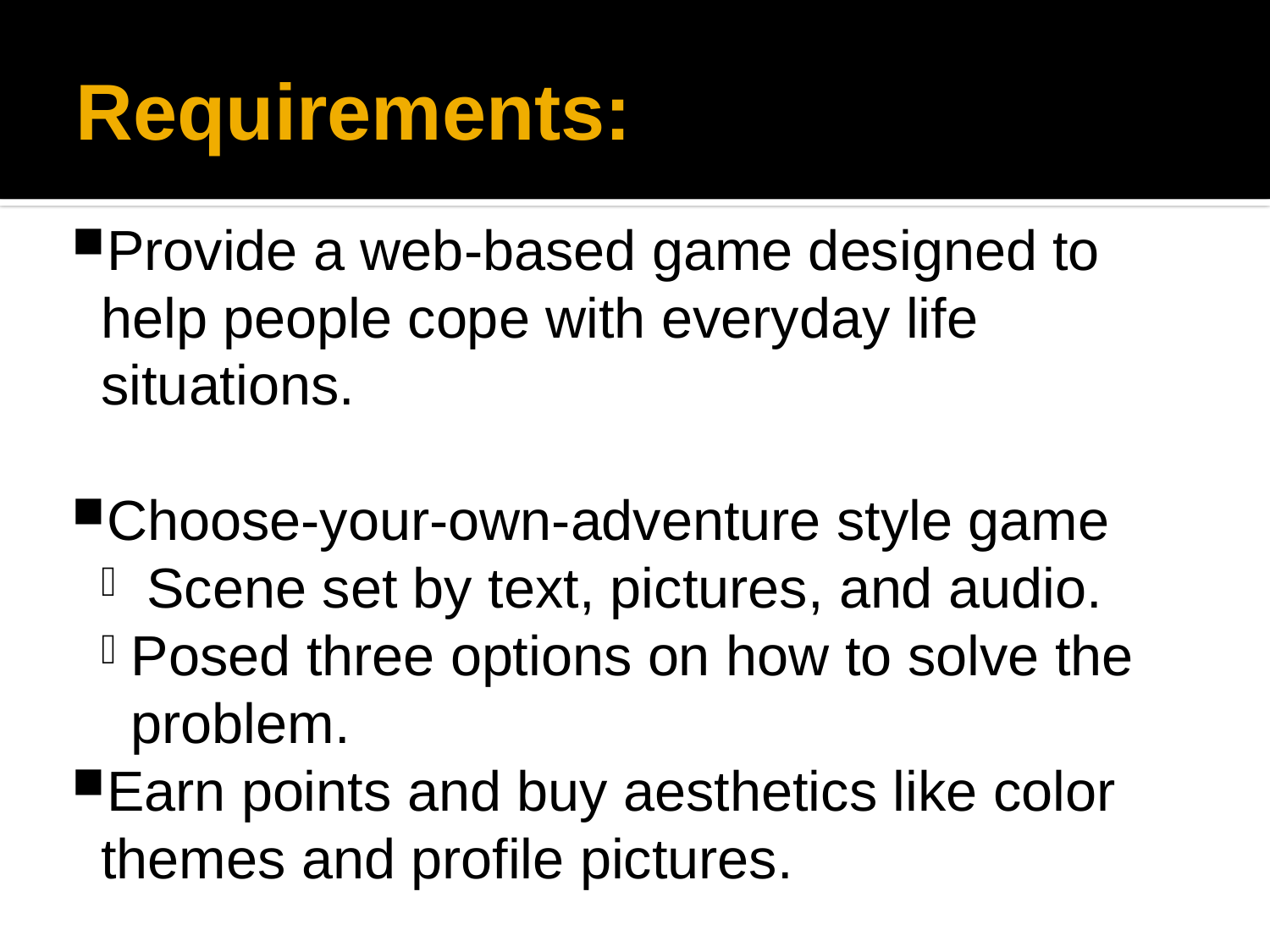

Requirements:
Provide a web-based game designed to help people cope with everyday life situations.

Choose-your-own-adventure style game
 Scene set by text, pictures, and audio.
Posed three options on how to solve the problem.
Earn points and buy aesthetics like color themes and profile pictures.